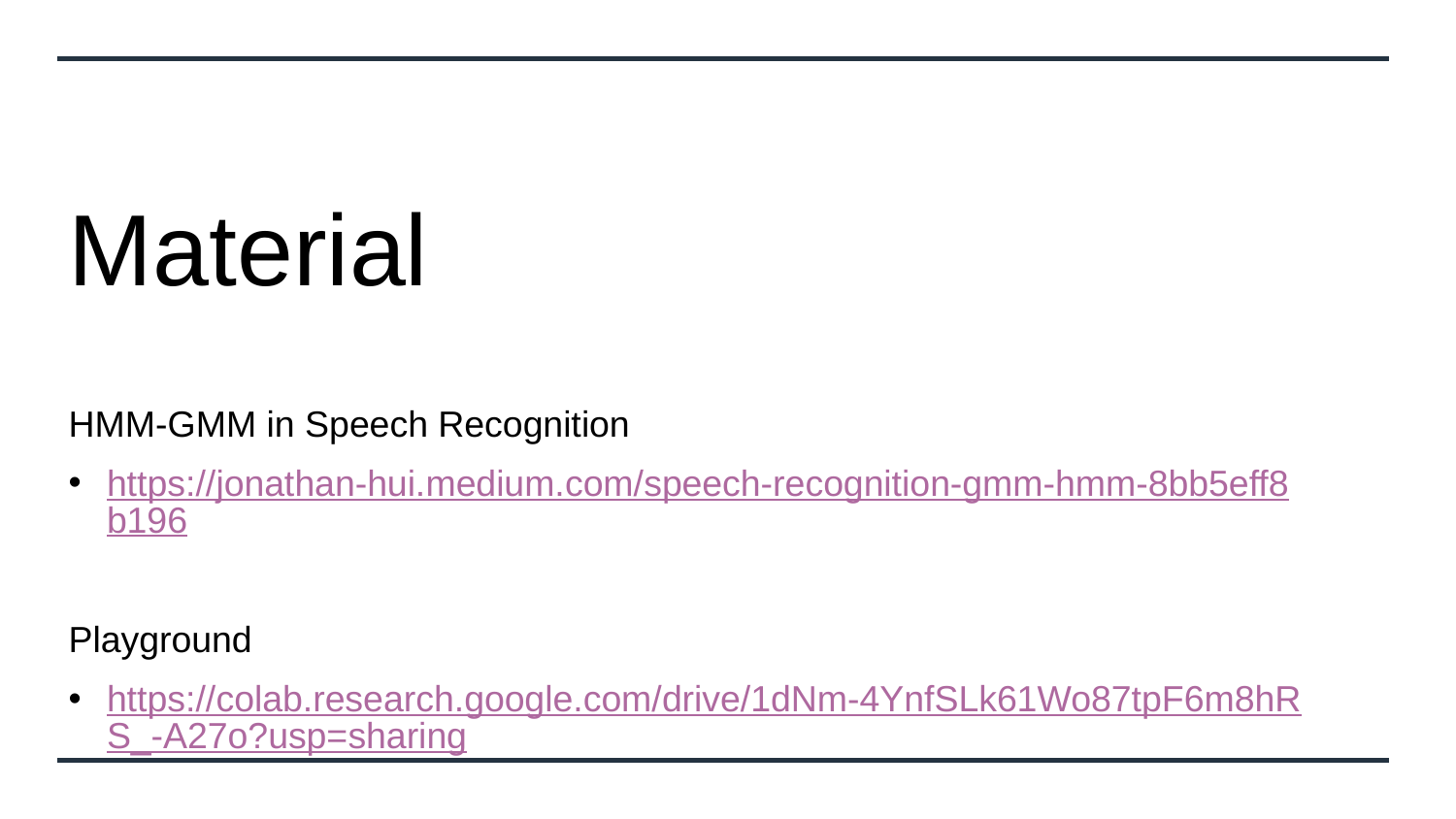

# Material
HMM-GMM in Speech Recognition
https://jonathan-hui.medium.com/speech-recognition-gmm-hmm-8bb5eff8b196

Playground
https://colab.research.google.com/drive/1dNm-4YnfSLk61Wo87tpF6m8hRS_-A27o?usp=sharing